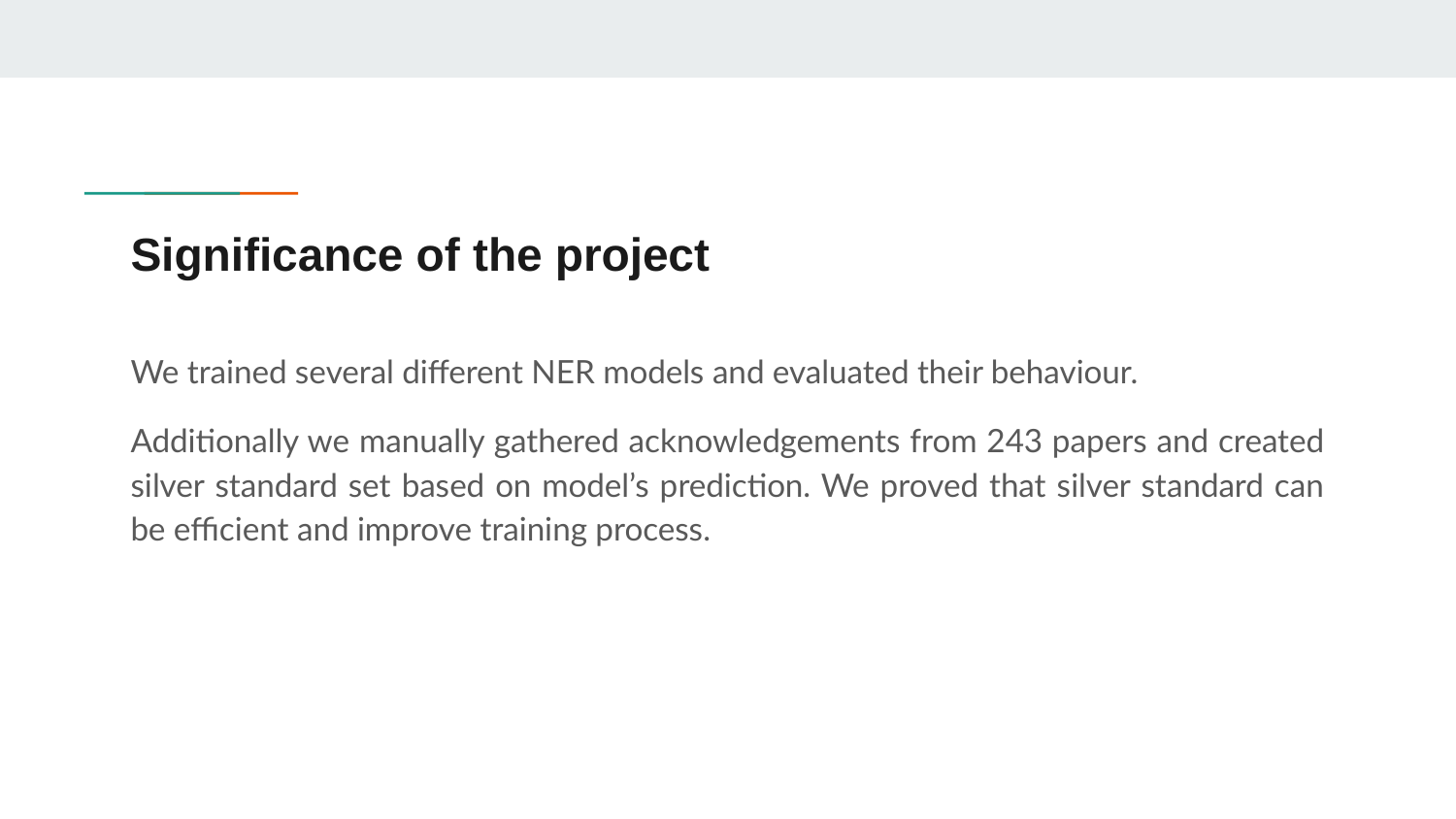

# Significance of the project
We trained several different NER models and evaluated their behaviour.
Additionally we manually gathered acknowledgements from 243 papers and created silver standard set based on model’s prediction. We proved that silver standard can be efficient and improve training process.